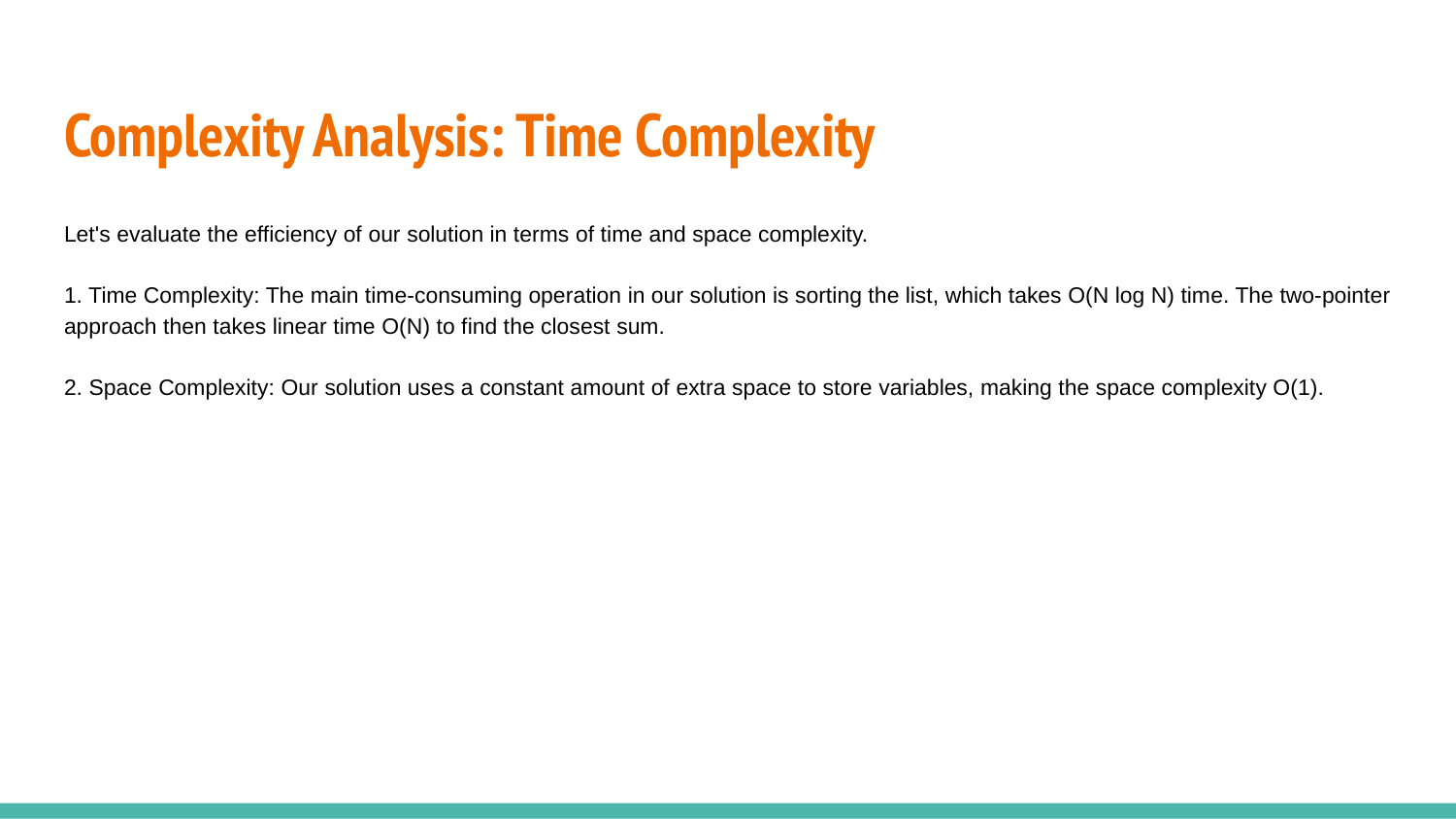

# Complexity Analysis: Time Complexity
Let's evaluate the efficiency of our solution in terms of time and space complexity.
1. Time Complexity: The main time-consuming operation in our solution is sorting the list, which takes O(N log N) time. The two-pointer approach then takes linear time O(N) to find the closest sum.

2. Space Complexity: Our solution uses a constant amount of extra space to store variables, making the space complexity O(1).